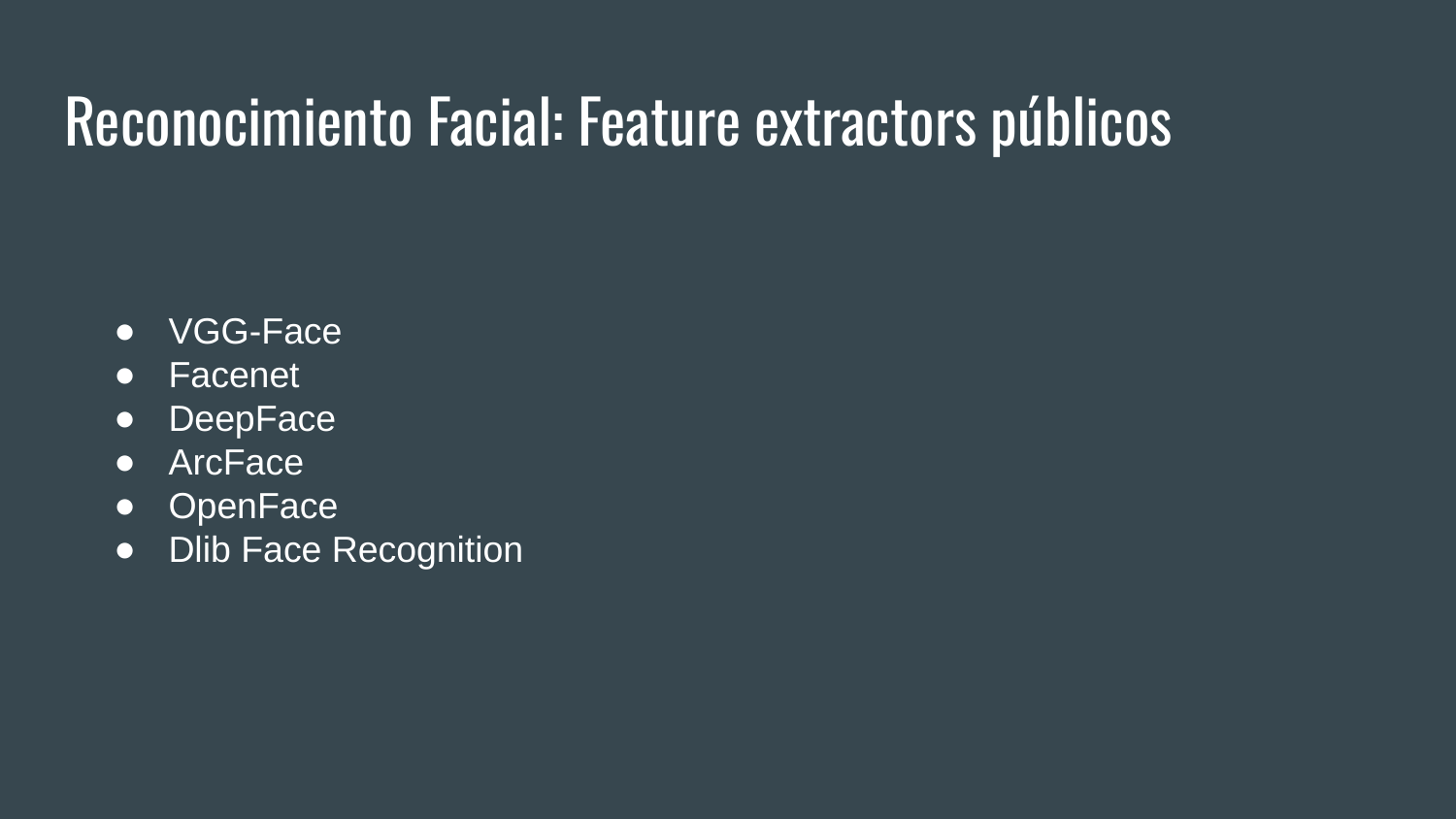

# Reconocimiento Facial: Feature extractors públicos
VGG-Face
Facenet
DeepFace
ArcFace
OpenFace
Dlib Face Recognition